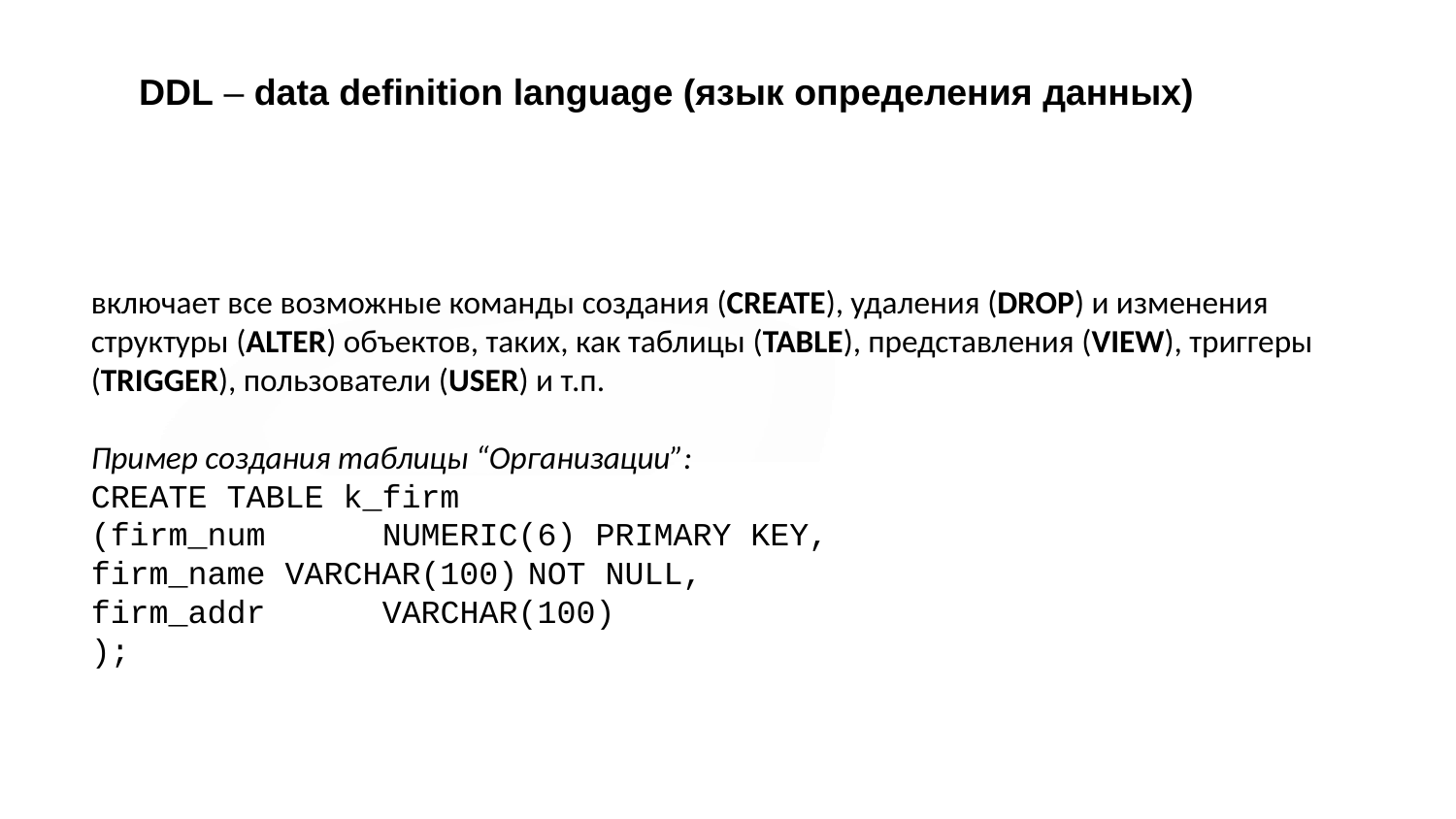

# DDL – data definition language (язык определения данных)
включает все возможные команды создания (CREATE), удаления (DROP) и изменения структуры (ALTER) объектов, таких, как таблицы (TABLE), представления (VIEW), триггеры (TRIGGER), пользователи (USER) и т.п.

Пример создания таблицы “Организации”:
CREATE TABLE k_firm
(firm_num	NUMERIC(6) PRIMARY KEY,
firm_name VARCHAR(100)	NOT NULL,
firm_addr	VARCHAR(100)
);